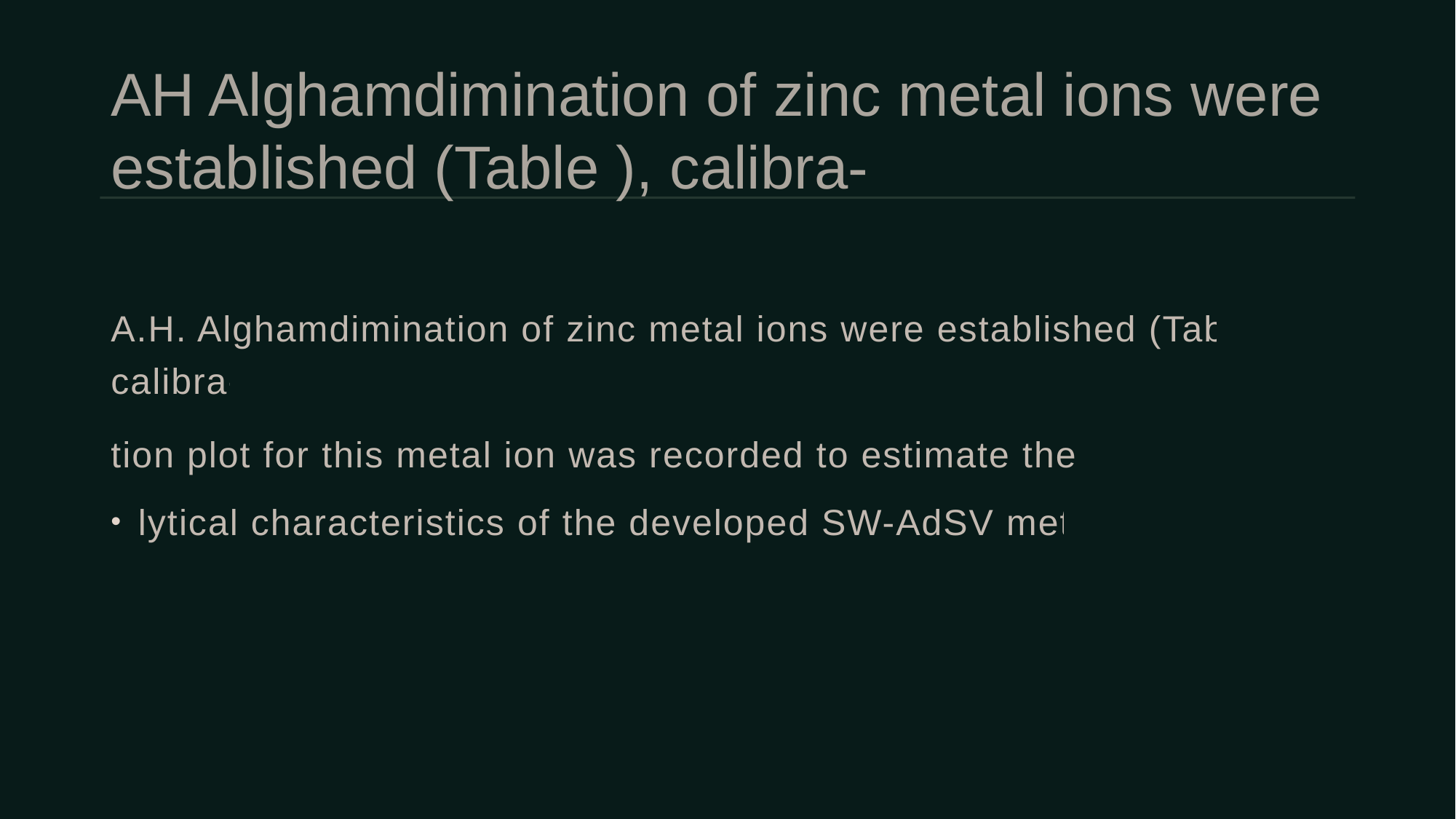

# AH Alghamdimination of zinc metal ions were established (Table ), calibra-
A.H. Alghamdimination of zinc metal ions were established (Table 1), calibra-
tion plot for this metal ion was recorded to estimate the ana-
lytical characteristics of the developed SW-AdSV method.